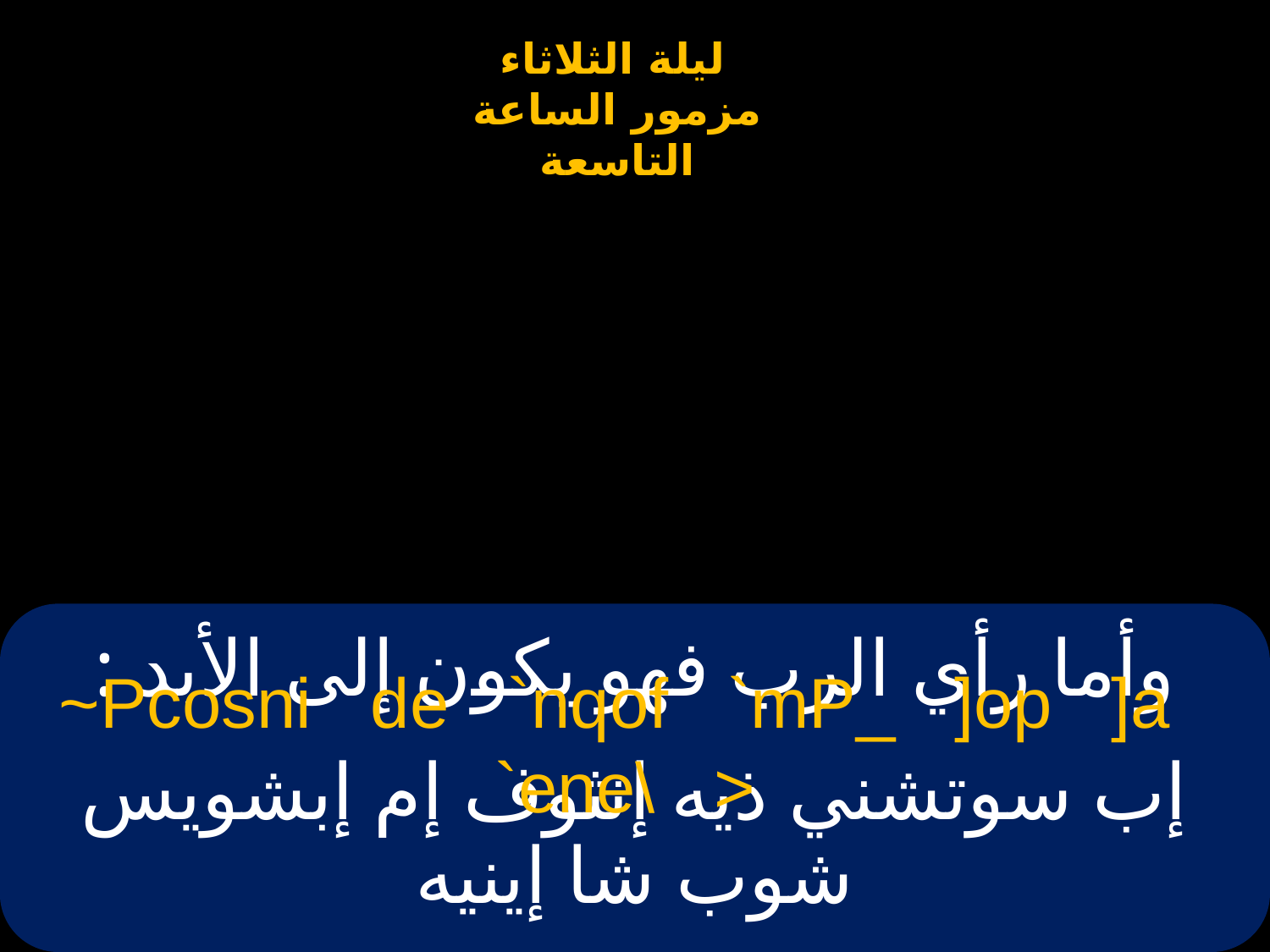

# وأما رأي الرب فهو يكون إلى الأبد :
~Pcosni   de   `nqof   `mP_   ]op   ]a   `ene\   >
إب سوتشني ذيه إنثوف إم إبشويس شوب شا إينيه